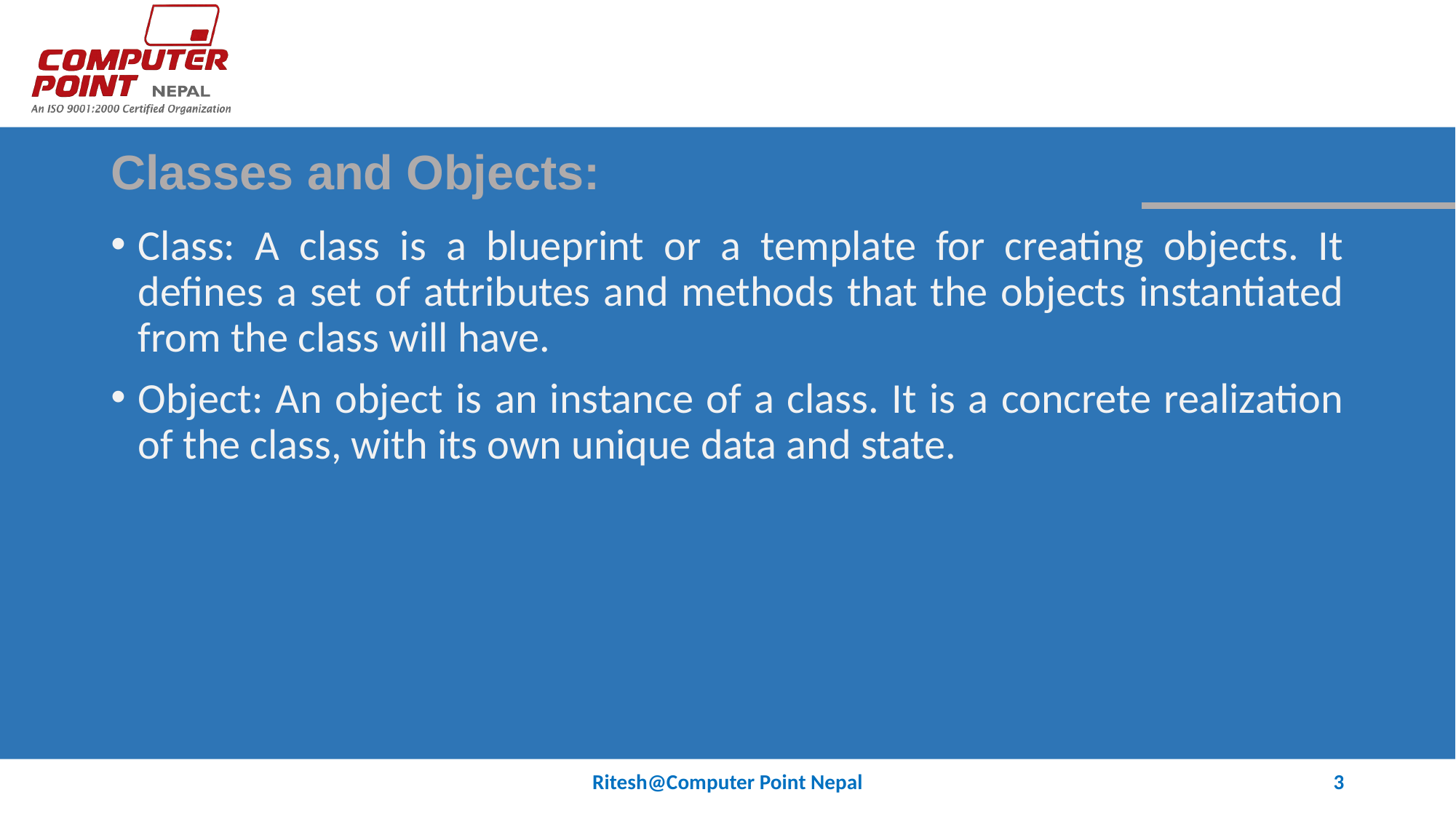

# Classes and Objects:
Class: A class is a blueprint or a template for creating objects. It defines a set of attributes and methods that the objects instantiated from the class will have.
Object: An object is an instance of a class. It is a concrete realization of the class, with its own unique data and state.

Ritesh@Computer Point Nepal

3